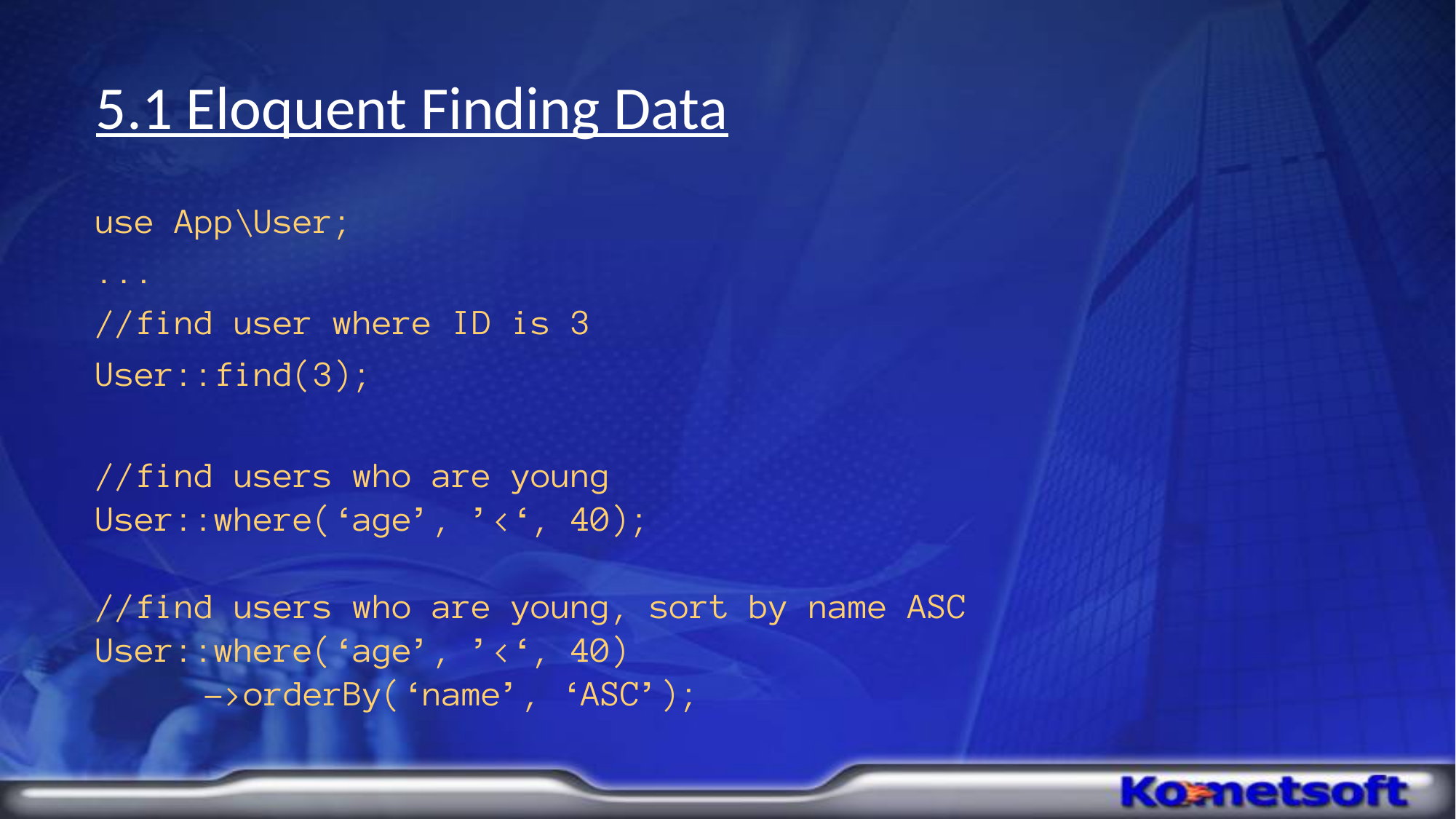

# 5.1 Eloquent Finding Data
use App\User;
...
//find user where ID is 3
User::find(3);

//find users who are young
User::where(‘age’, ’<‘, 40);

//find users who are young, sort by name ASC
User::where(‘age’, ’<‘, 40)
	->orderBy(‘name’, ‘ASC’);